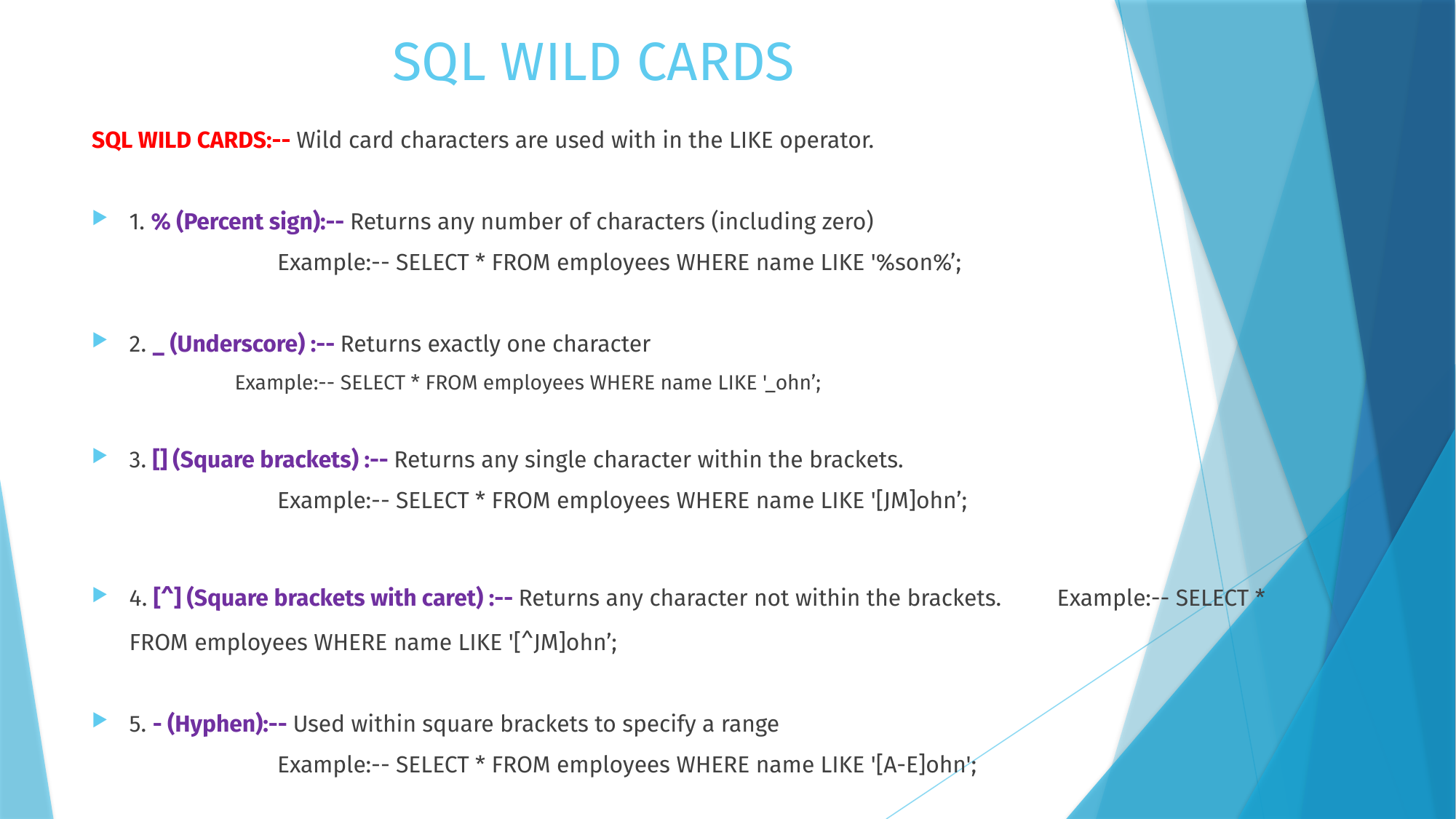

# SQL WILD CARDS
SQL WILD CARDS:-- Wild card characters are used with in the LIKE operator.

1. % (Percent sign):-- Returns any number of characters (including zero)
 		Example:-- SELECT * FROM employees WHERE name LIKE '%son%’;

2. _ (Underscore) :-- Returns exactly one character
 	Example:-- SELECT * FROM employees WHERE name LIKE '_ohn’;

3. [] (Square brackets) :-- Returns any single character within the brackets.
 		Example:-- SELECT * FROM employees WHERE name LIKE '[JM]ohn’;

4. [^] (Square brackets with caret) :-- Returns any character not within the brackets. 					Example:-- SELECT * FROM employees WHERE name LIKE '[^JM]ohn’;

5. - (Hyphen):-- Used within square brackets to specify a range
		Example:-- SELECT * FROM employees WHERE name LIKE '[A-E]ohn';